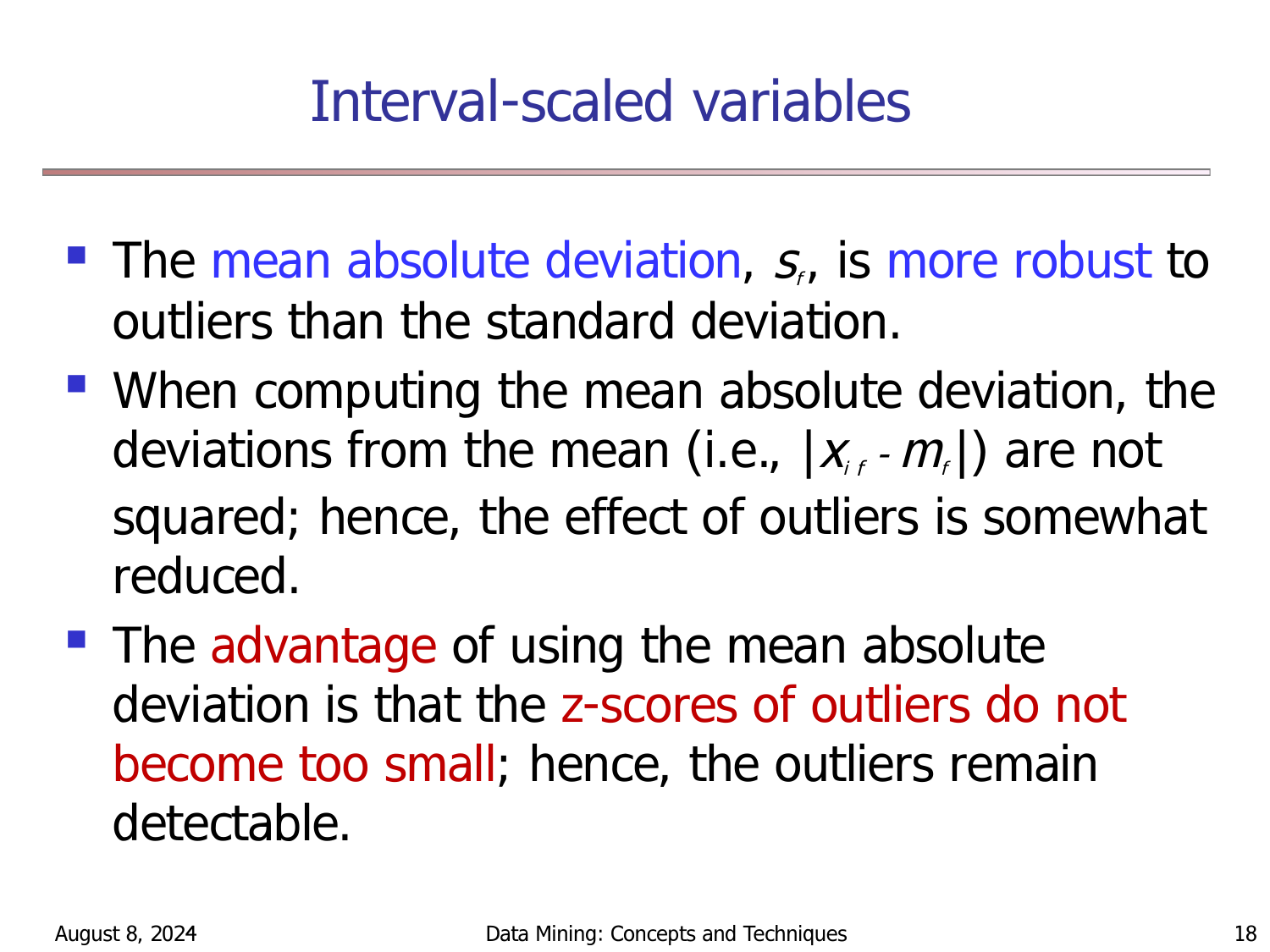

# Interval-scaled variables
The mean absolute deviation, sf , is more robust to outliers than the standard deviation.
When computing the mean absolute deviation, the deviations from the mean (i.e., |xi f  - mf |) are not squared; hence, the effect of outliers is somewhat reduced.
The advantage of using the mean absolute deviation is that the z-scores of outliers do not become too small; hence, the outliers remain detectable.

August 8, 2024
Data Mining: Concepts and Techniques
18